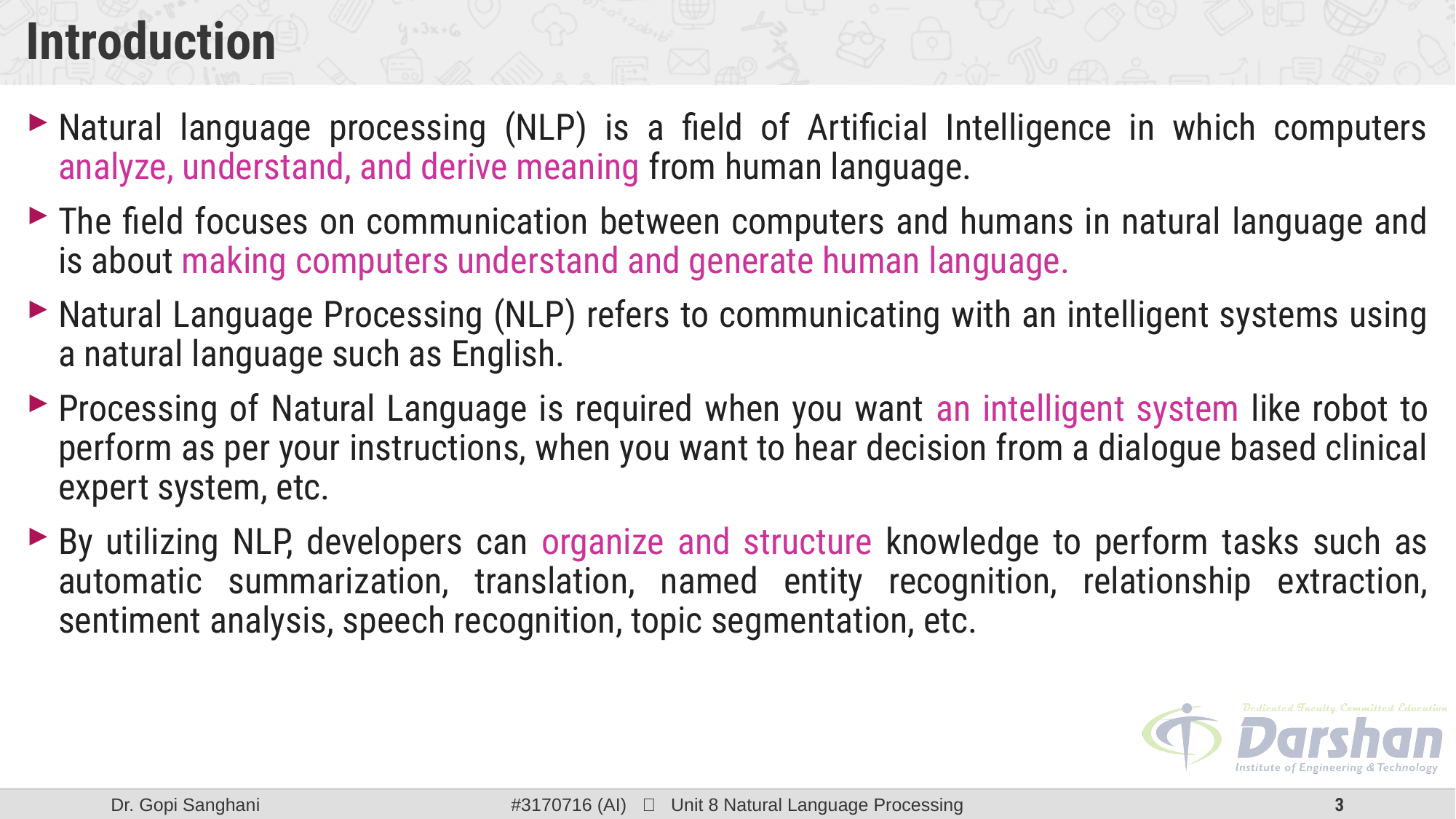

# Introduction
Natural language processing (NLP) is a field of Artificial Intelligence in which computers analyze, understand, and derive meaning from human language.
The field focuses on communication between computers and humans in natural language and is about making computers understand and generate human language.
Natural Language Processing (NLP) refers to communicating with an intelligent systems using a natural language such as English.
Processing of Natural Language is required when you want an intelligent system like robot to perform as per your instructions, when you want to hear decision from a dialogue based clinical expert system, etc.
By utilizing NLP, developers can organize and structure knowledge to perform tasks such as automatic summarization, translation, named entity recognition, relationship extraction, sentiment analysis, speech recognition, topic segmentation, etc.